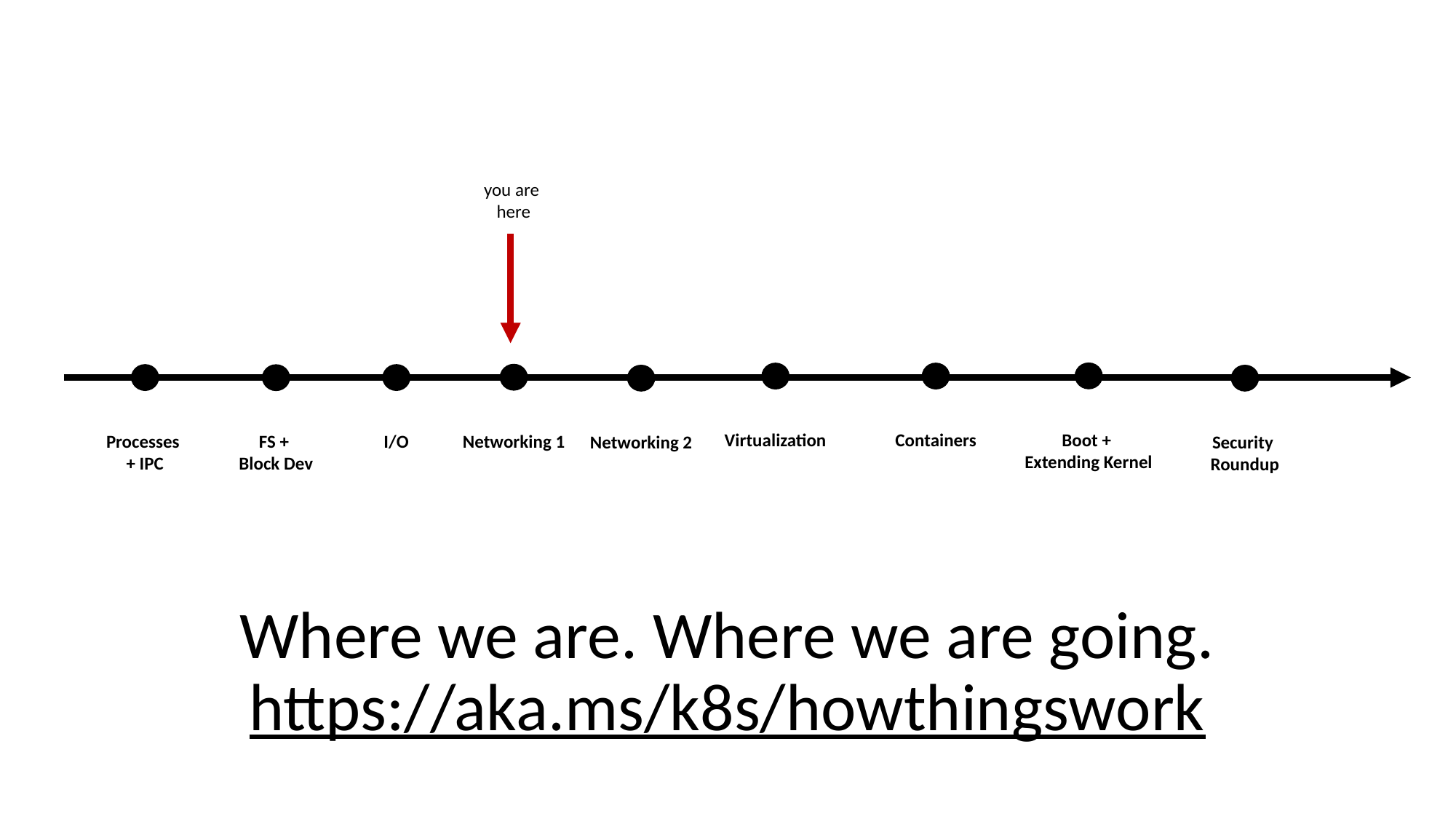

you are
here

Boot +
Extending Kernel
Virtualization
Containers
Networking 1
Processes
+ IPC
I/O
FS +
Block Dev
Networking 2
Security
Roundup

# Where we are. Where we are going. https://aka.ms/k8s/howthingswork